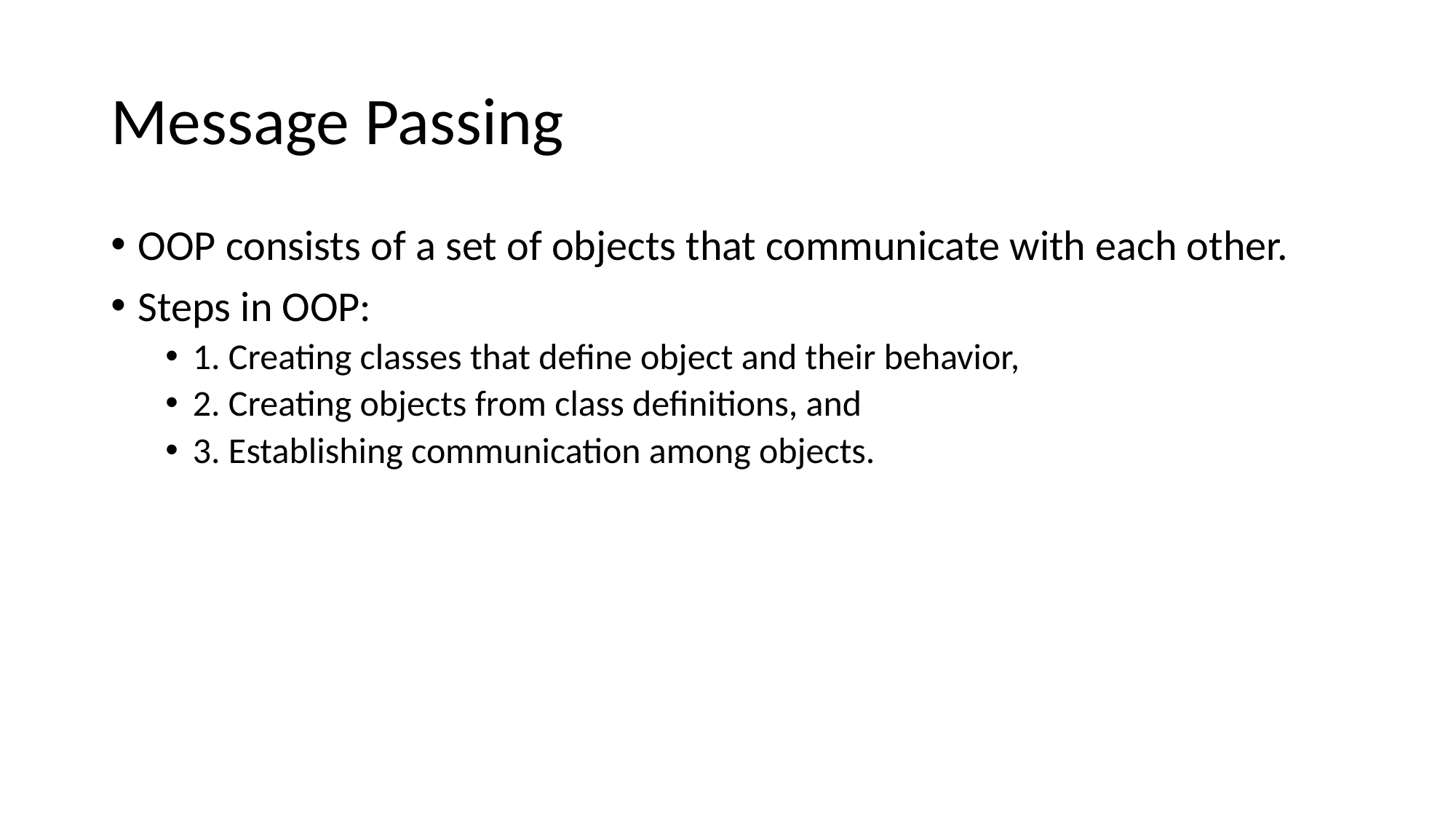

# Message Passing
OOP consists of a set of objects that communicate with each other.
Steps in OOP:
1. Creating classes that define object and their behavior,
2. Creating objects from class definitions, and
3. Establishing communication among objects.